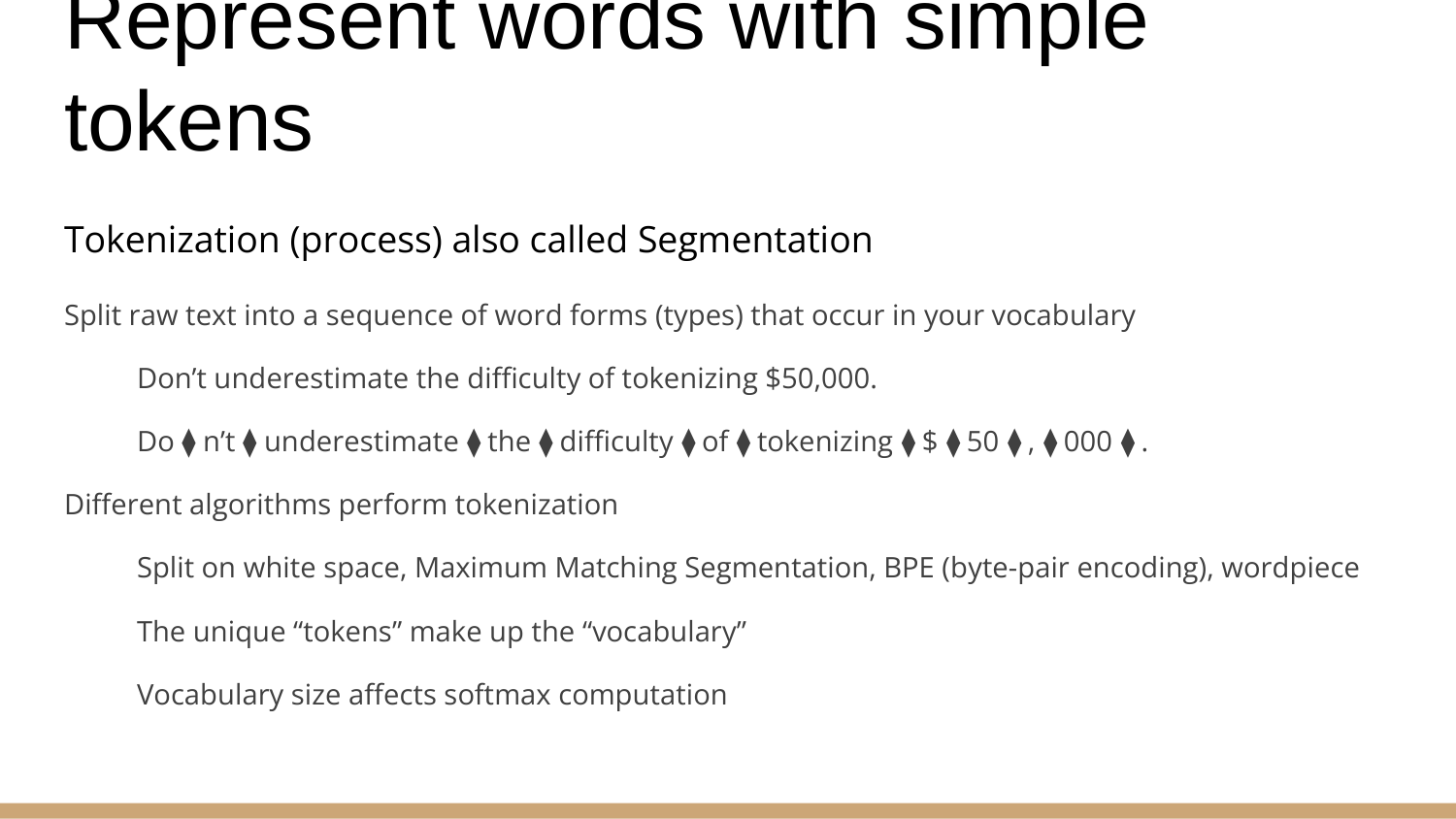

# Represent words with simple tokens
Tokenization (process) also called Segmentation
Split raw text into a sequence of word forms (types) that occur in your vocabulary
Don’t underestimate the difficulty of tokenizing $50,000.
Do ⧫ n’t ⧫ underestimate ⧫ the ⧫ difficulty ⧫ of ⧫ tokenizing ⧫ $ ⧫ 50 ⧫ , ⧫ 000 ⧫ .
Different algorithms perform tokenization
Split on white space, Maximum Matching Segmentation, BPE (byte-pair encoding), wordpiece
The unique “tokens” make up the “vocabulary”
Vocabulary size affects softmax computation